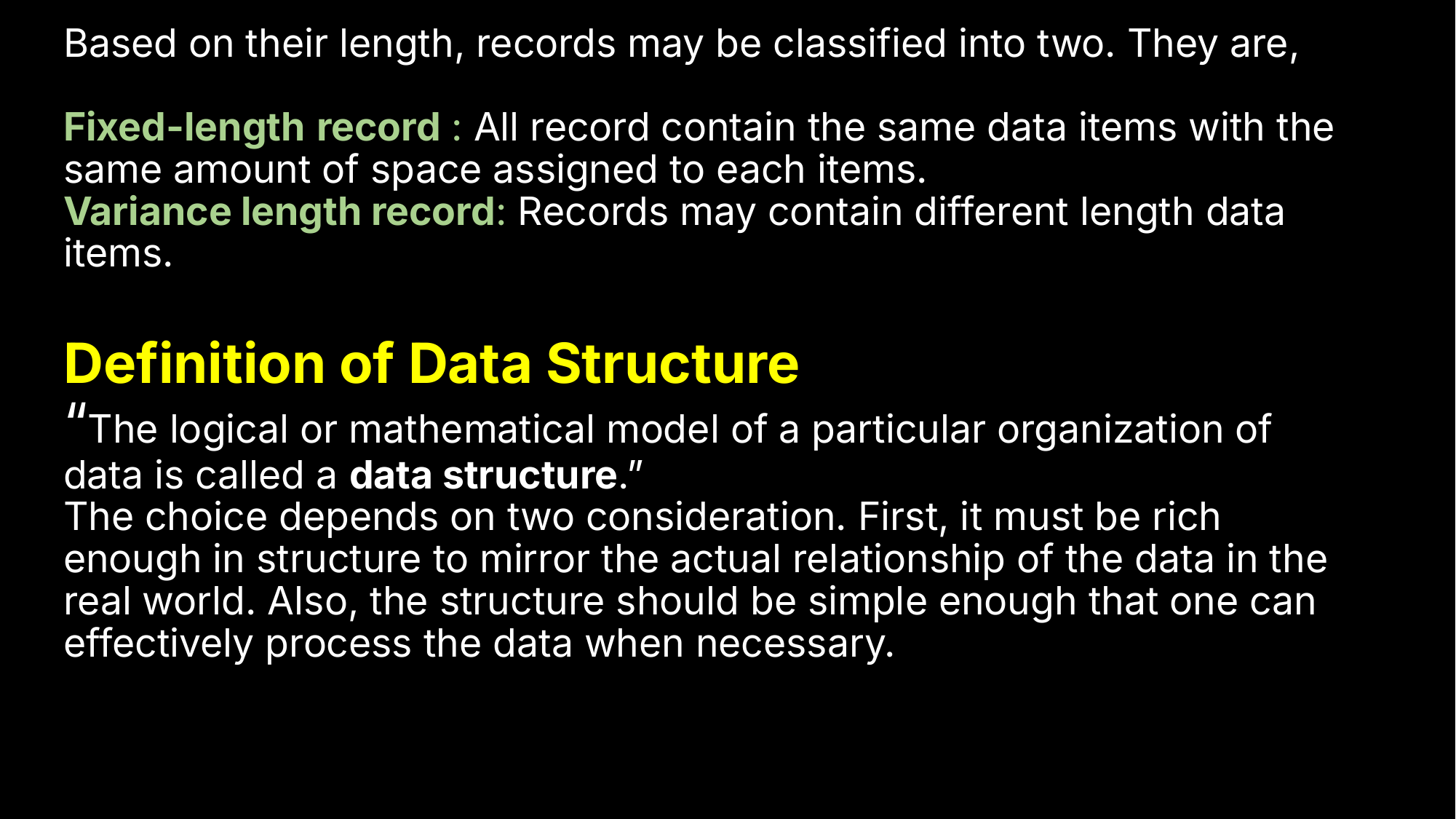

# Based on their length, records may be classified into two. They are, Fixed-length record : All record contain the same data items with the same amount of space assigned to each items. Variance length record: Records may contain different length data items. Definition of Data Structure “The logical or mathematical model of a particular organization of data is called a data structure.” The choice depends on two consideration. First, it must be rich enough in structure to mirror the actual relationship of the data in the real world. Also, the structure should be simple enough that one can effectively process the data when necessary.